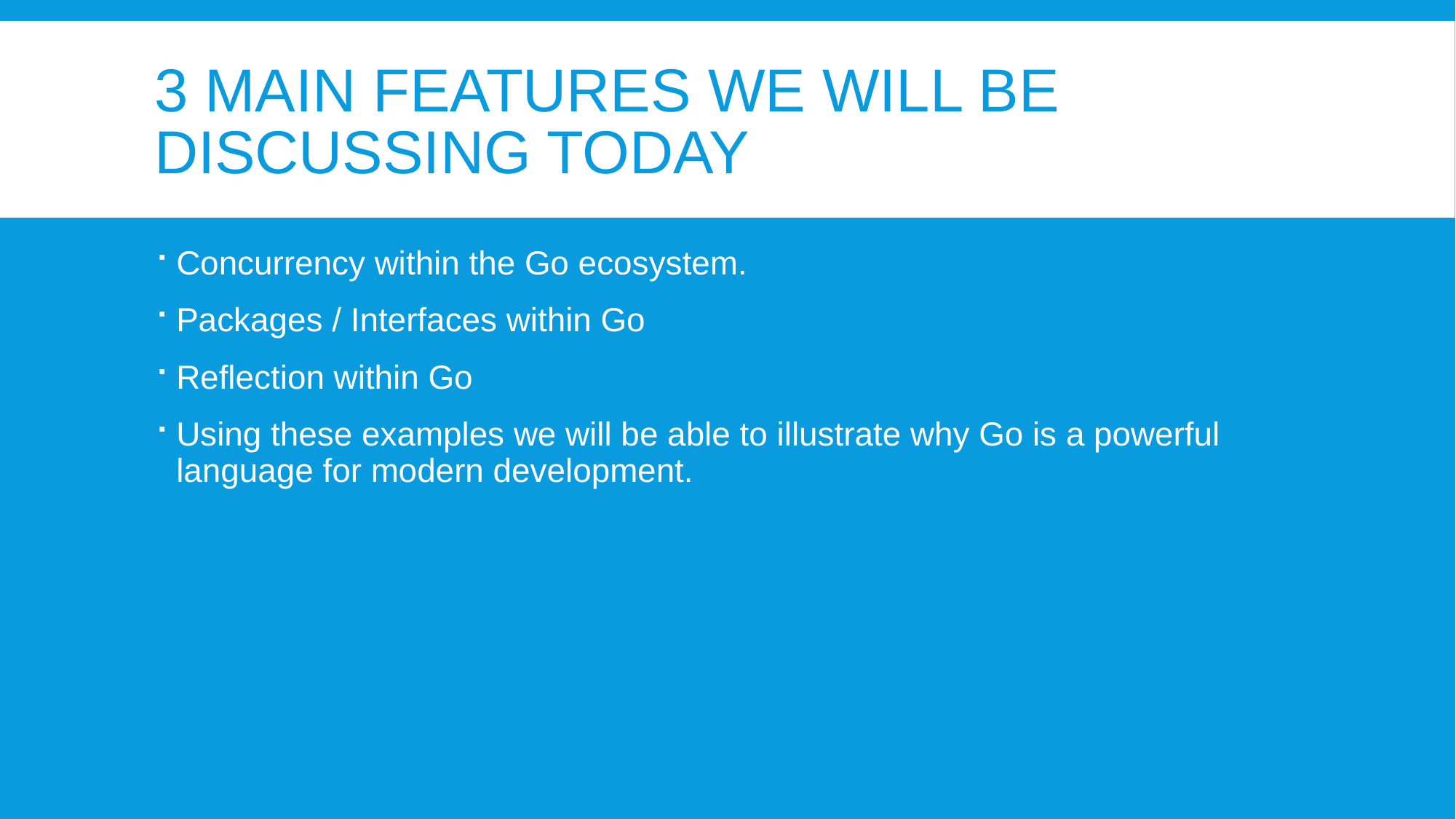

# 3 Main Features We will Be Discussing Today
Concurrency within the Go ecosystem.
Packages / Interfaces within Go
Reflection within Go
Using these examples we will be able to illustrate why Go is a powerful language for modern development.